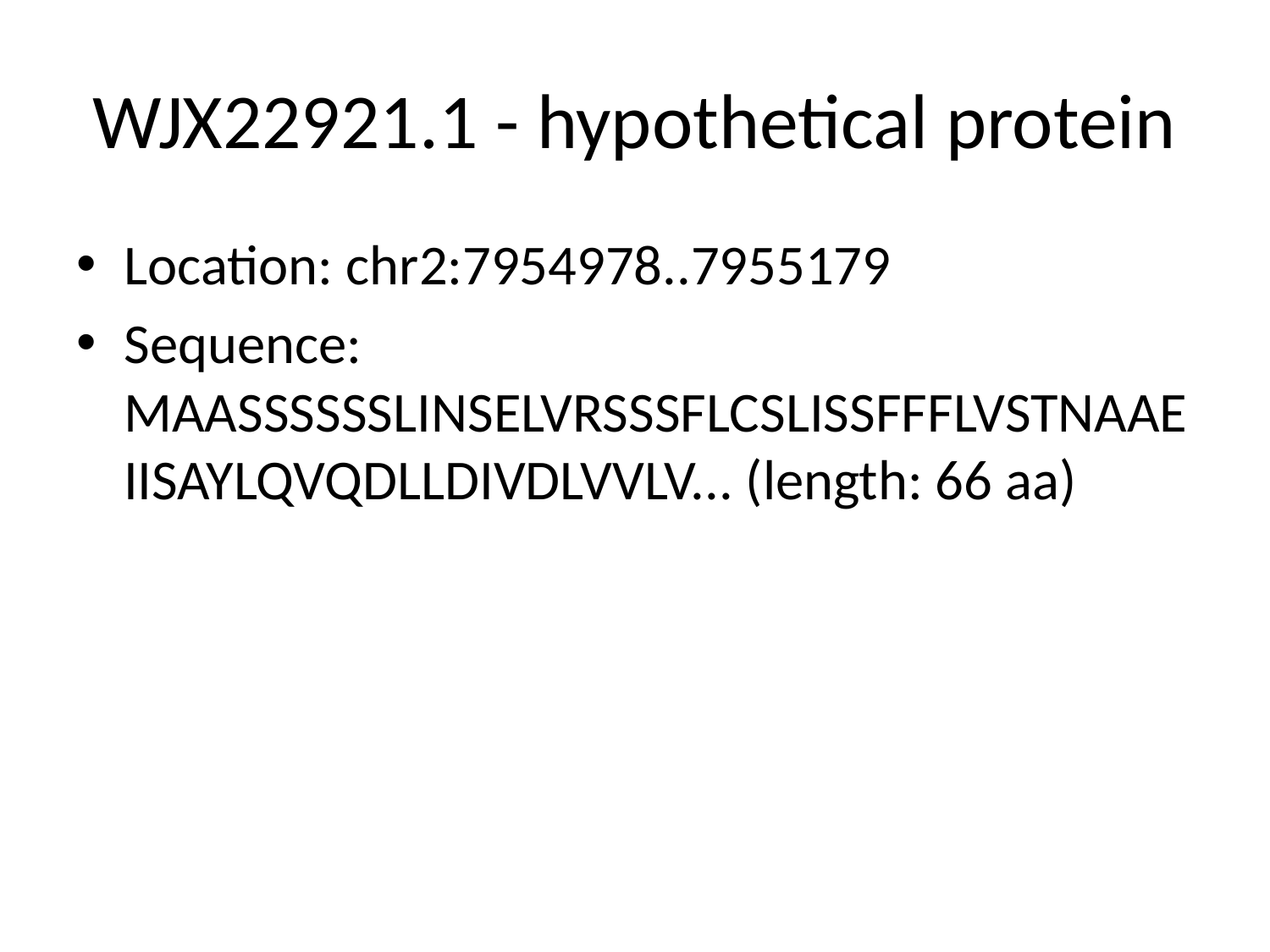

# WJX22921.1 - hypothetical protein
Location: chr2:7954978..7955179
Sequence: MAASSSSSSLINSELVRSSSFLCSLISSFFFLVSTNAAEIISAYLQVQDLLDIVDLVVLV... (length: 66 aa)